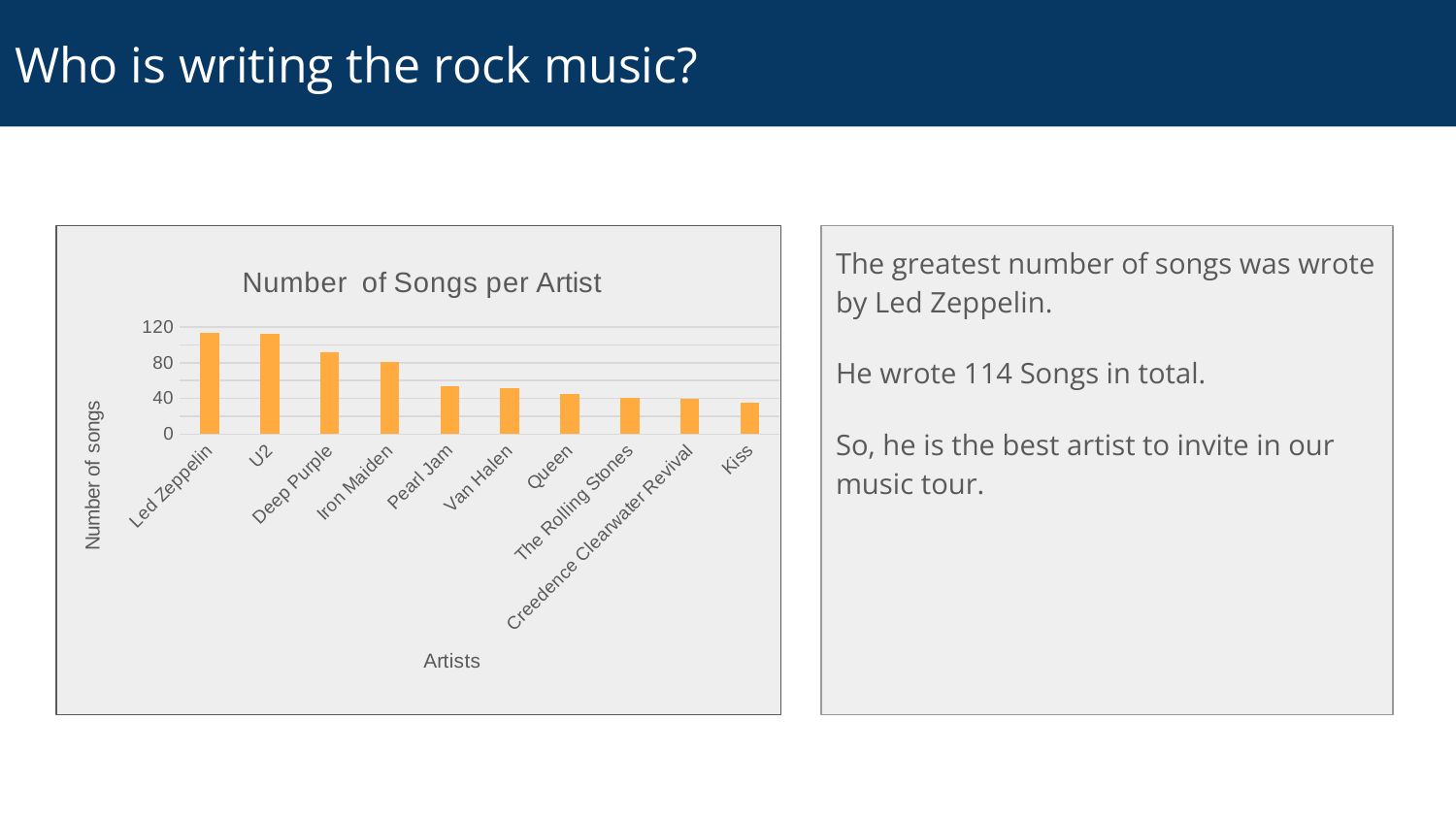

# Who is writing the rock music?

The greatest number of songs was wrote by Led Zeppelin.
He wrote 114 Songs in total.
So, he is the best artist to invite in our music tour.

### Chart: Number  of Songs per Artist

| Category | COUNT(*) |
|---|---|
| Led Zeppelin | 114.0 |
| U2 | 112.0 |
| Deep Purple | 92.0 |
| Iron Maiden | 81.0 |
| Pearl Jam | 54.0 |
| Van Halen | 52.0 |
| Queen | 45.0 |
| The Rolling Stones | 41.0 |
| Creedence Clearwater Revival | 40.0 |
| Kiss | 35.0 |